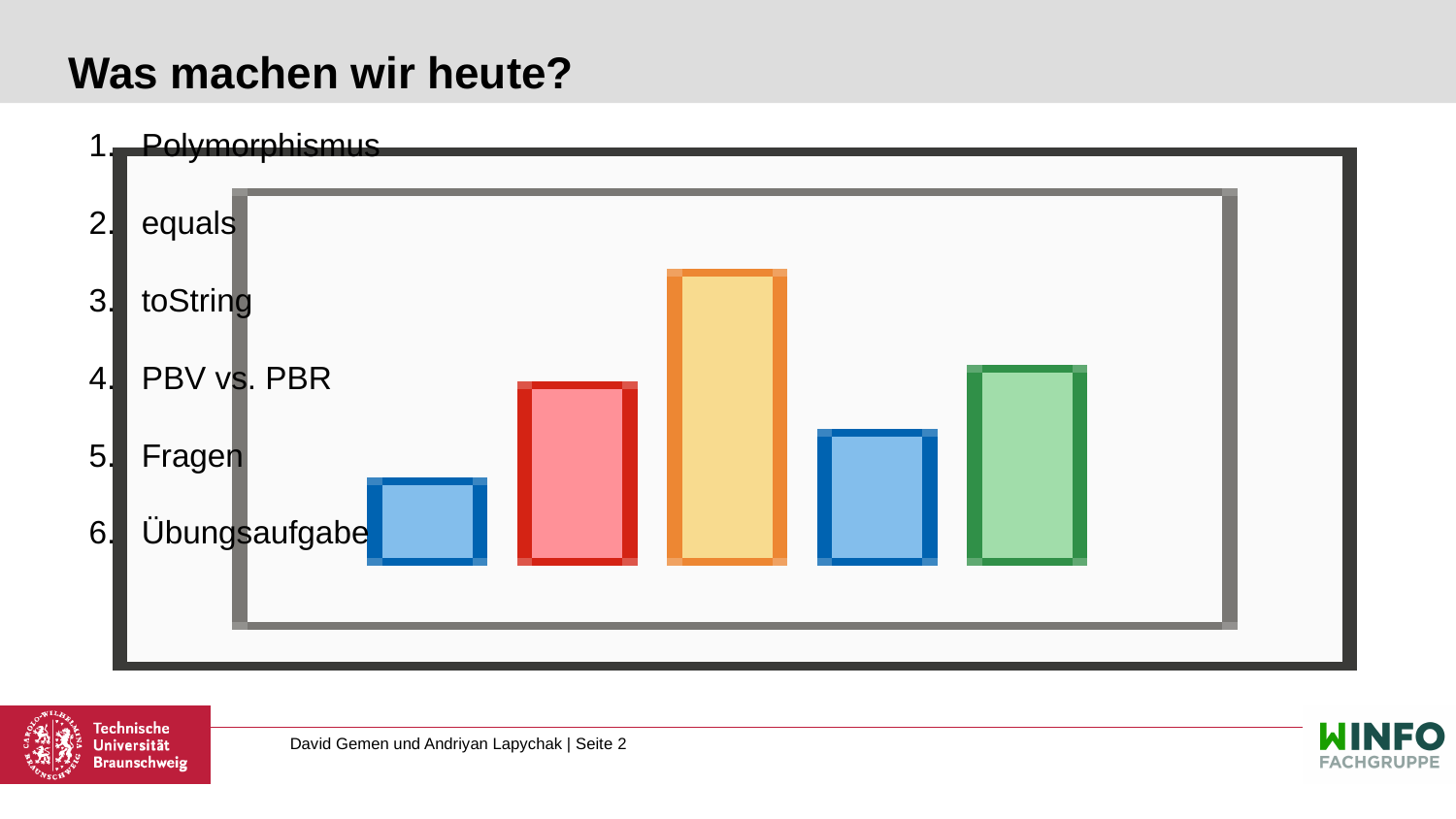

# Was machen wir heute?
Polymorphismus
equals
toString
PBV vs. PBR
Fragen
Übungsaufgabe